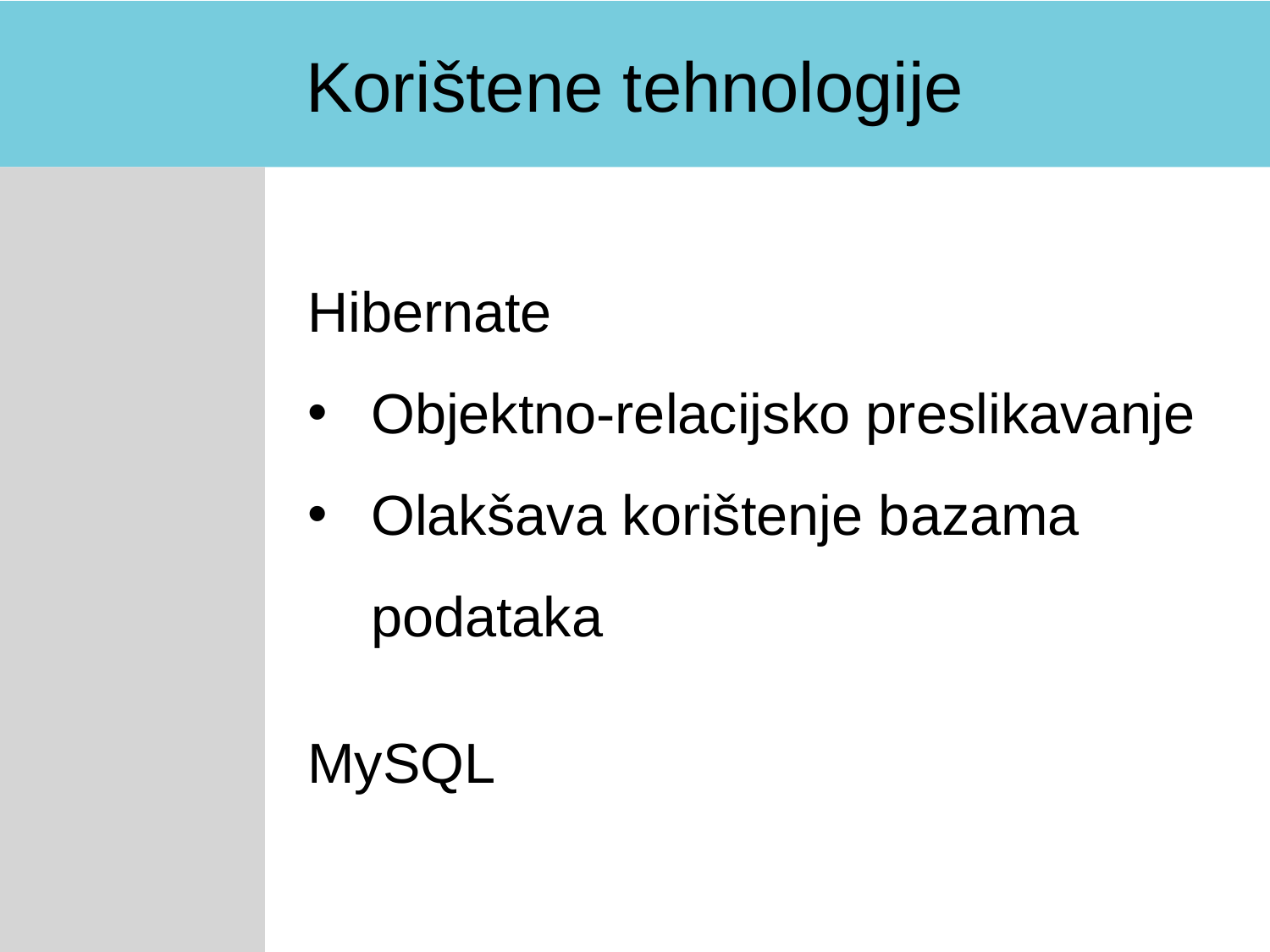

Korištene tehnologije

Hibernate
Objektno-relacijsko preslikavanje
Olakšava korištenje bazama podataka

MySQL